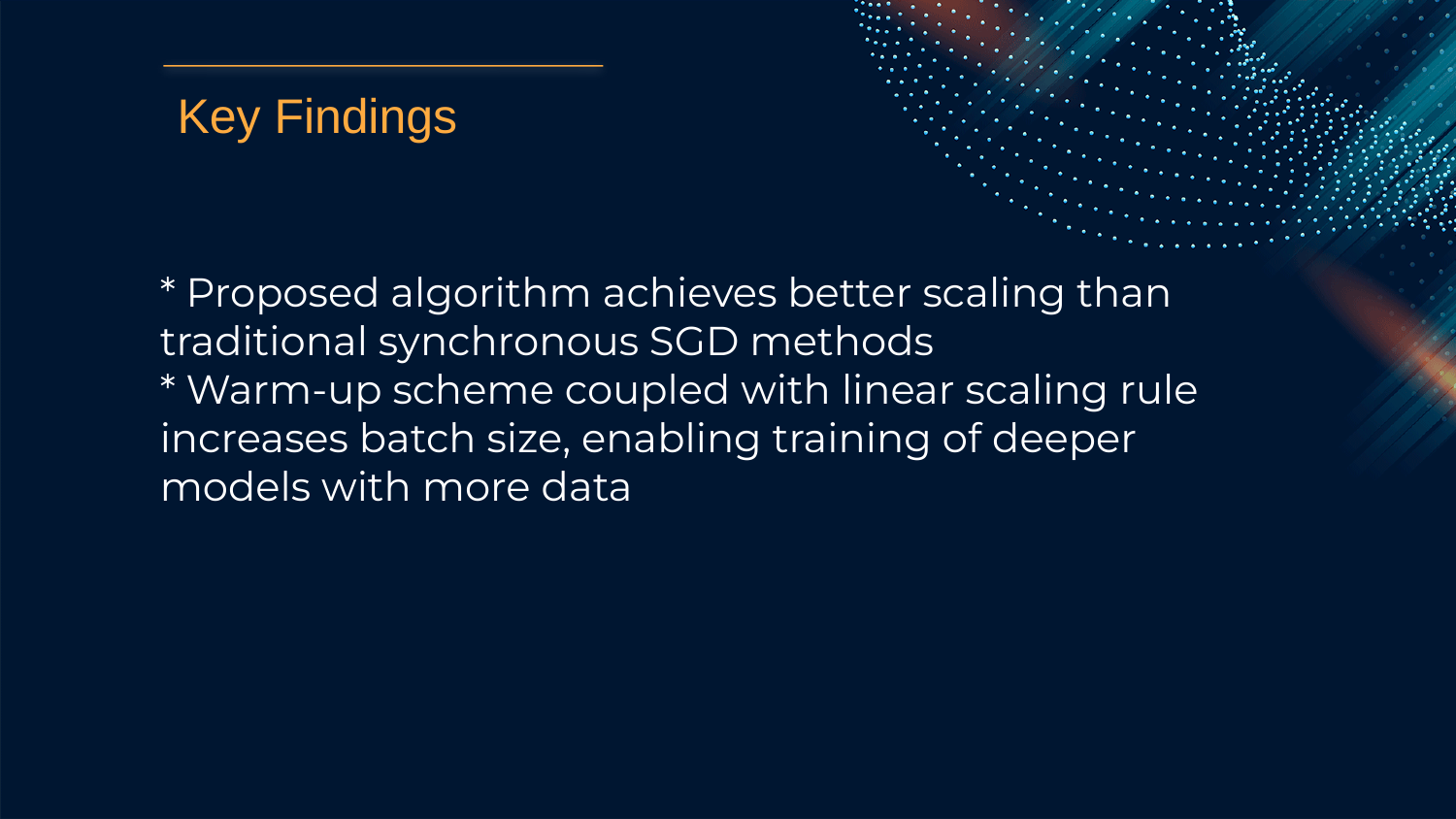

Key Findings

* Proposed algorithm achieves better scaling than traditional synchronous SGD methods
* Warm-up scheme coupled with linear scaling rule increases batch size, enabling training of deeper models with more data